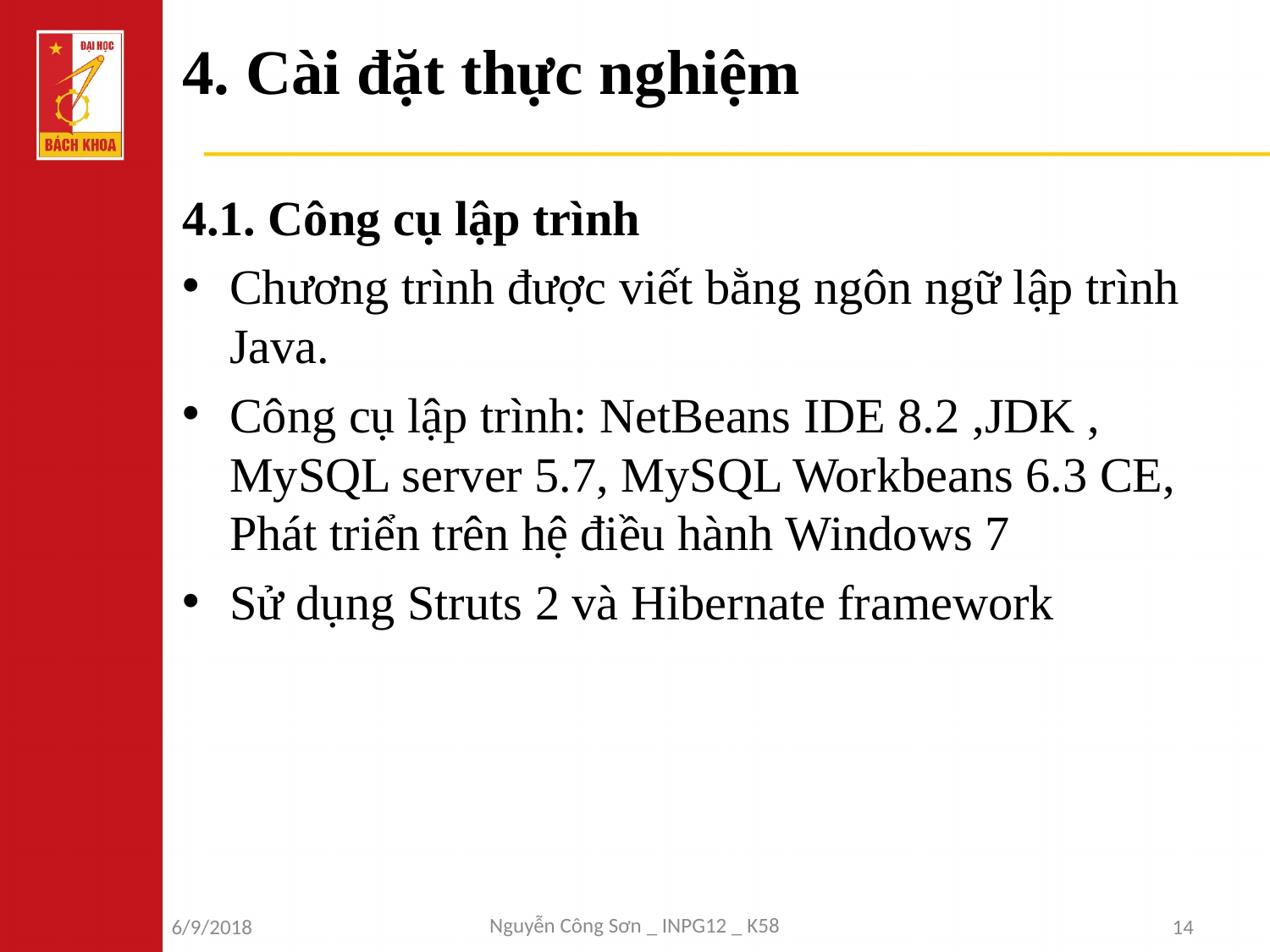

# 4. Cài đặt thực nghiệm
4.1. Công cụ lập trình
Chương trình được viết bằng ngôn ngữ lập trình Java.
Công cụ lập trình: NetBeans IDE 8.2 ,JDK , MySQL server 5.7, MySQL Workbeans 6.3 CE, Phát triển trên hệ điều hành Windows 7
Sử dụng Struts 2 và Hibernate framework

Nguyễn Công Sơn _ INPG12 _ K58
6/9/2018
14